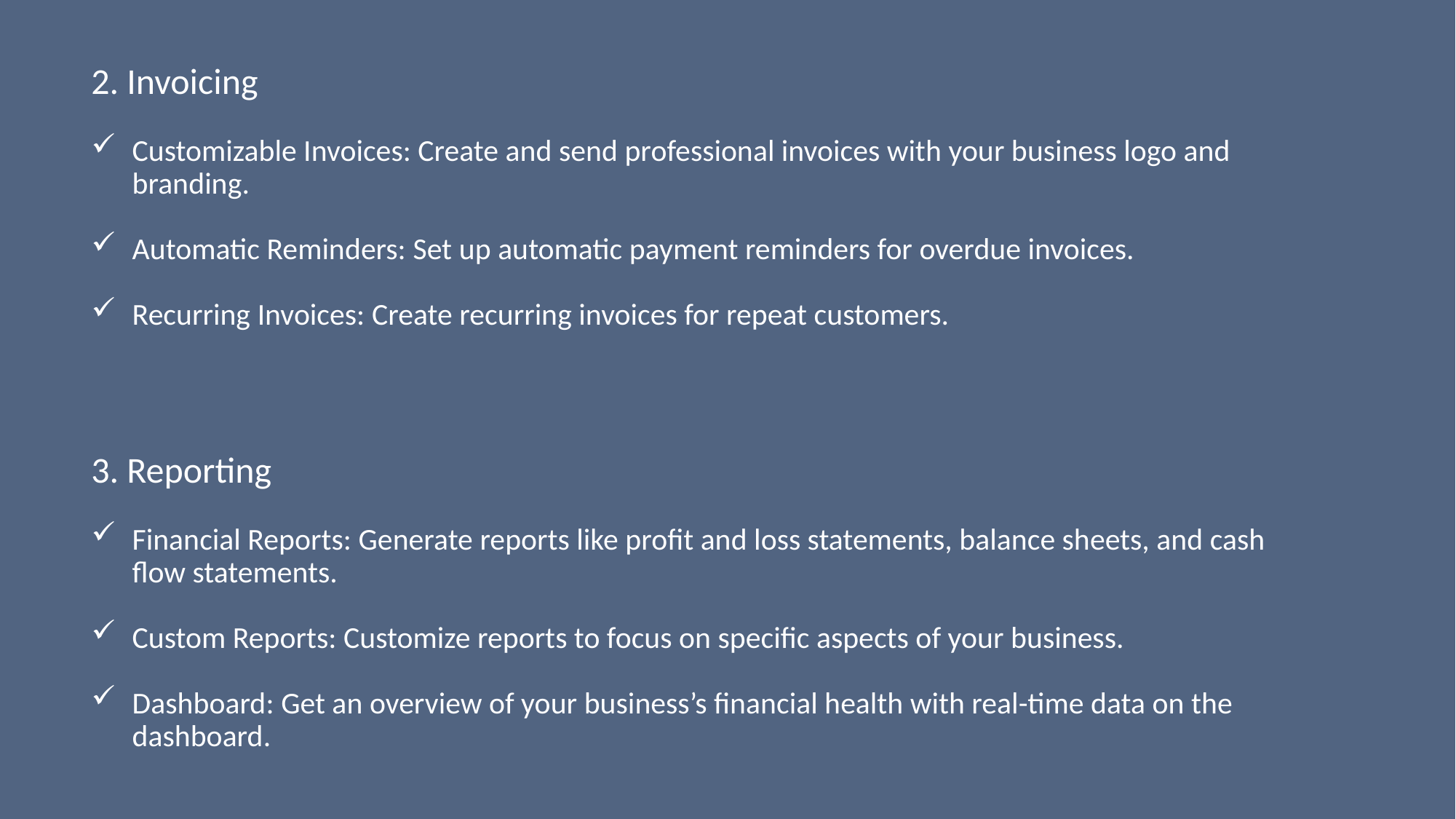

2. Invoicing

Customizable Invoices: Create and send professional invoices with your business logo and branding.

Automatic Reminders: Set up automatic payment reminders for overdue invoices.

Recurring Invoices: Create recurring invoices for repeat customers.
3. Reporting

Financial Reports: Generate reports like profit and loss statements, balance sheets, and cash flow statements.

Custom Reports: Customize reports to focus on specific aspects of your business.

Dashboard: Get an overview of your business’s financial health with real-time data on the dashboard.